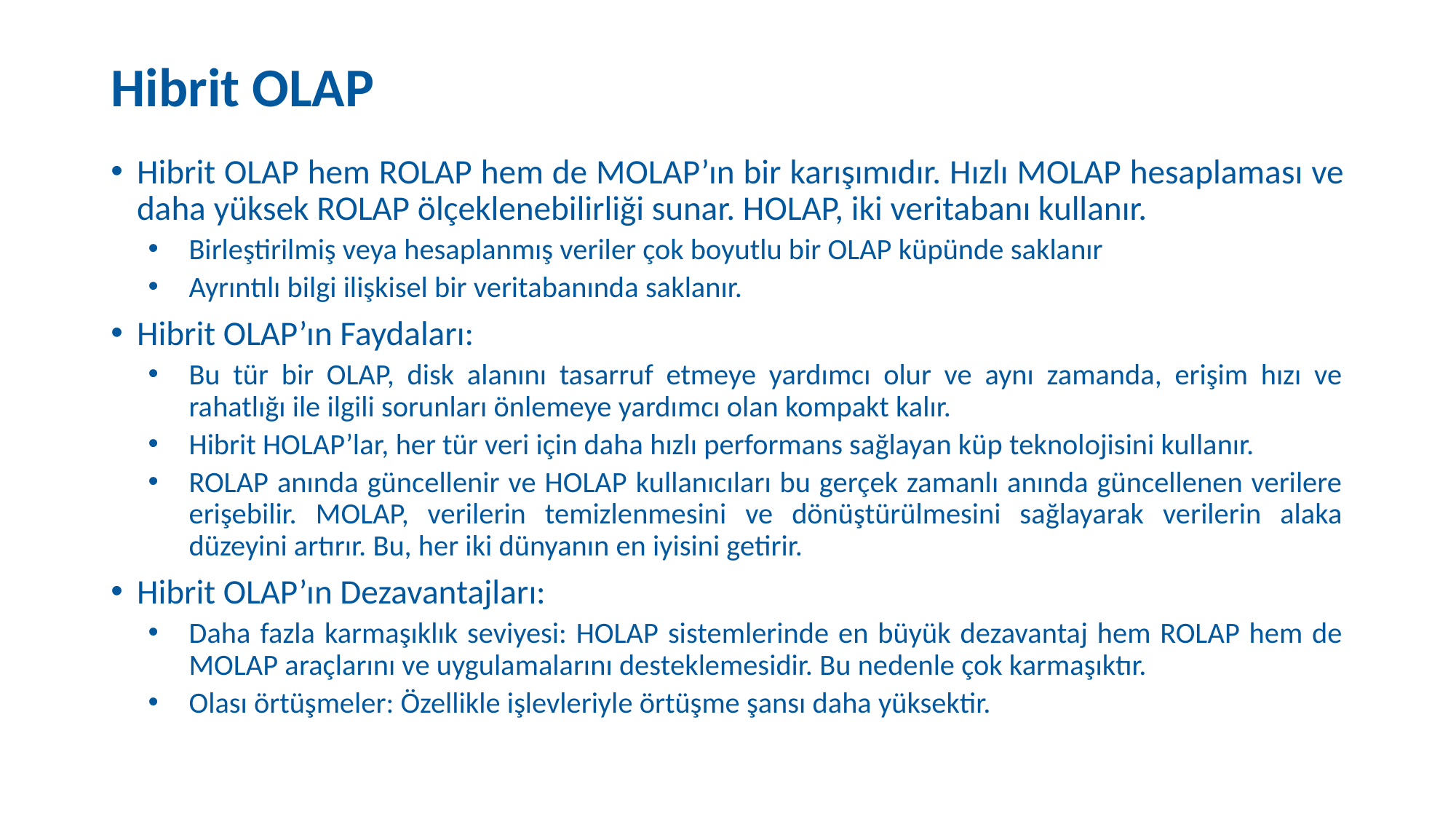

# Hibrit OLAP
Hibrit OLAP hem ROLAP hem de MOLAP’ın bir karışımıdır. Hızlı MOLAP hesaplaması ve daha yüksek ROLAP ölçeklenebilirliği sunar. HOLAP, iki veritabanı kullanır.
Birleştirilmiş veya hesaplanmış veriler çok boyutlu bir OLAP küpünde saklanır
Ayrıntılı bilgi ilişkisel bir veritabanında saklanır.
Hibrit OLAP’ın Faydaları:
Bu tür bir OLAP, disk alanını tasarruf etmeye yardımcı olur ve aynı zamanda, erişim hızı ve rahatlığı ile ilgili sorunları önlemeye yardımcı olan kompakt kalır.
Hibrit HOLAP’lar, her tür veri için daha hızlı performans sağlayan küp teknolojisini kullanır.
ROLAP anında güncellenir ve HOLAP kullanıcıları bu gerçek zamanlı anında güncellenen verilere erişebilir. MOLAP, verilerin temizlenmesini ve dönüştürülmesini sağlayarak verilerin alaka düzeyini artırır. Bu, her iki dünyanın en iyisini getirir.
Hibrit OLAP’ın Dezavantajları:
Daha fazla karmaşıklık seviyesi: HOLAP sistemlerinde en büyük dezavantaj hem ROLAP hem de MOLAP araçlarını ve uygulamalarını desteklemesidir. Bu nedenle çok karmaşıktır.
Olası örtüşmeler: Özellikle işlevleriyle örtüşme şansı daha yüksektir.